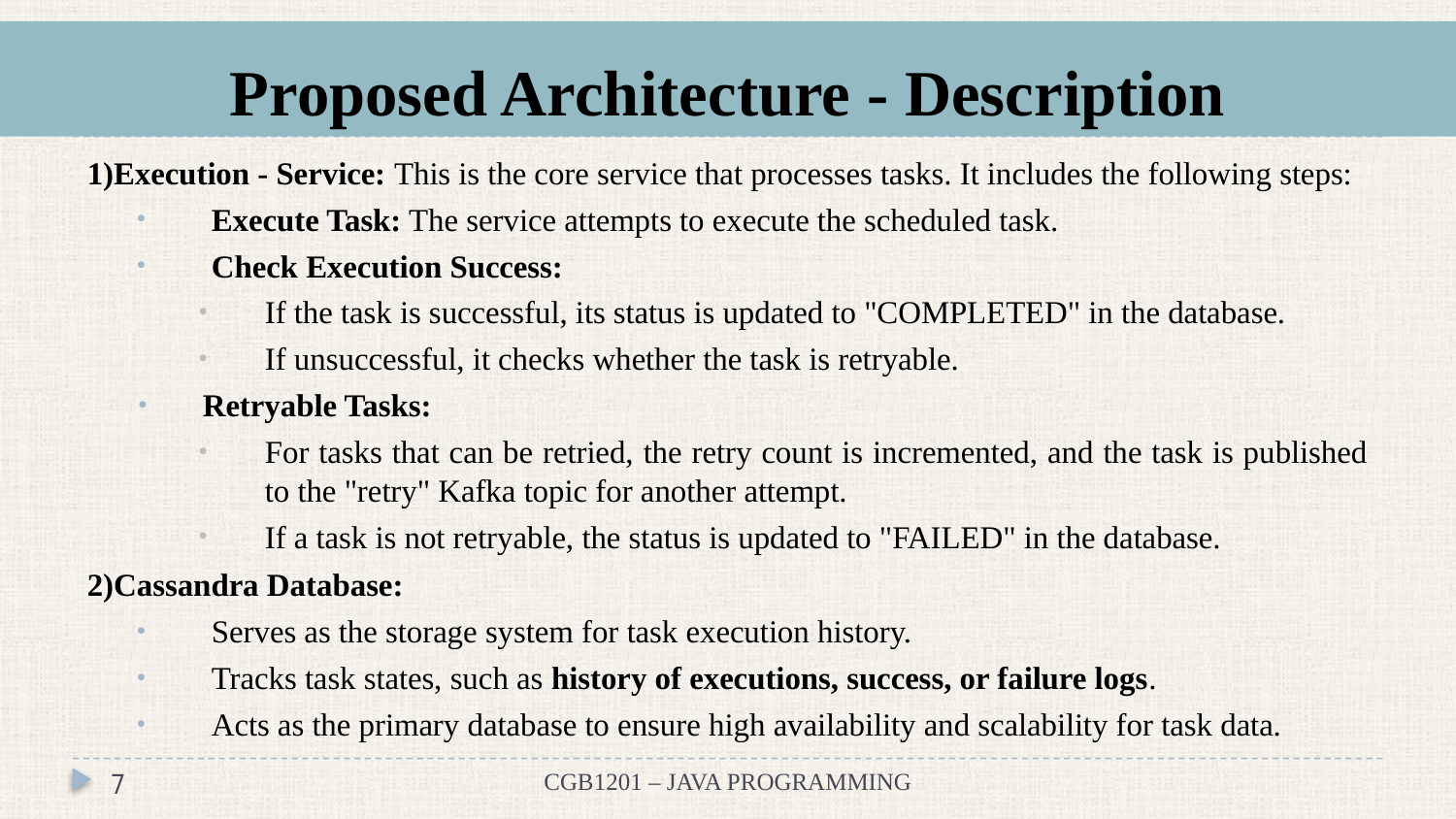

# Proposed Architecture - Description
1)Execution - Service: This is the core service that processes tasks. It includes the following steps:
Execute Task: The service attempts to execute the scheduled task.
Check Execution Success:
If the task is successful, its status is updated to "COMPLETED" in the database.
If unsuccessful, it checks whether the task is retryable.
Retryable Tasks:
For tasks that can be retried, the retry count is incremented, and the task is published to the "retry" Kafka topic for another attempt.
If a task is not retryable, the status is updated to "FAILED" in the database.
2)Cassandra Database:
Serves as the storage system for task execution history.
Tracks task states, such as history of executions, success, or failure logs.
Acts as the primary database to ensure high availability and scalability for task data.

7
CGB1201 – JAVA PROGRAMMING